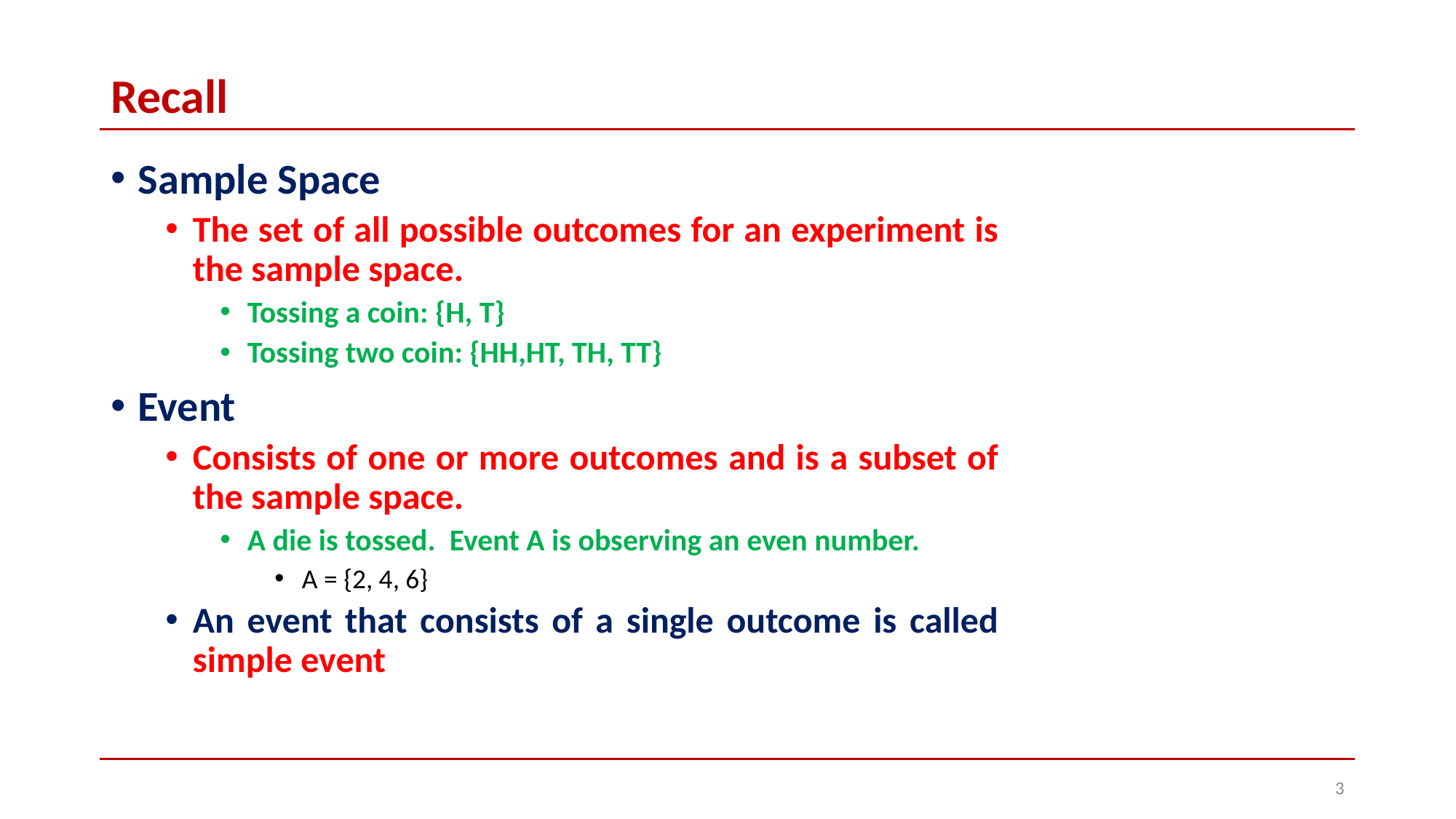

# Recall
Sample Space
The set of all possible outcomes for an experiment is the sample space.
Tossing a coin: {H, T}
Tossing two coin: {HH,HT, TH, TT}
Event
Consists of one or more outcomes and is a subset of the sample space.
A die is tossed.  Event A is observing an even number.
A = {2, 4, 6}
An event that consists of a single outcome is called simple event

3